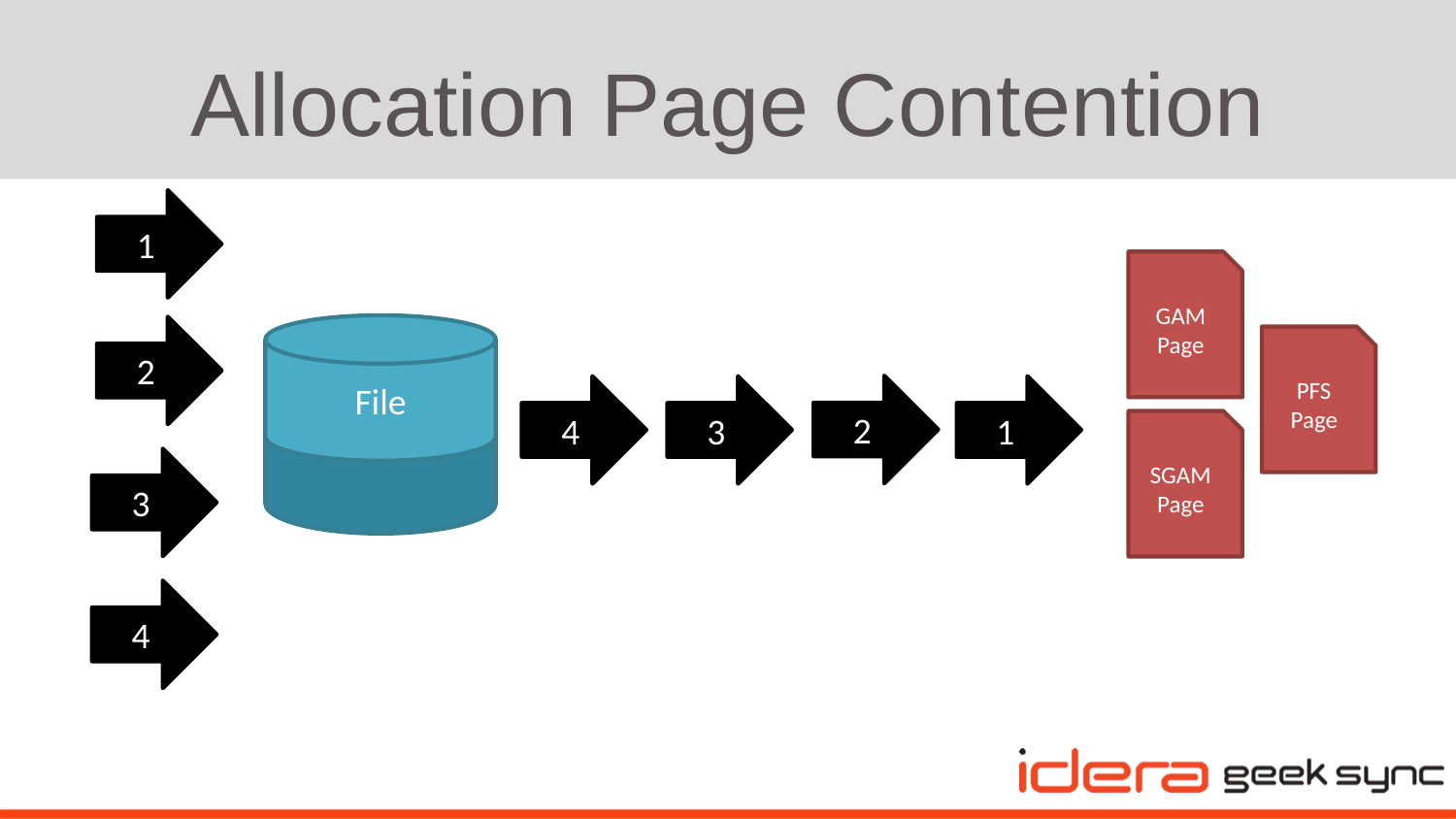

# Allocation Page Contention
1
GAM
Page
File
2
PFS
Page

2
3
4
1
SGAM
Page
3
4